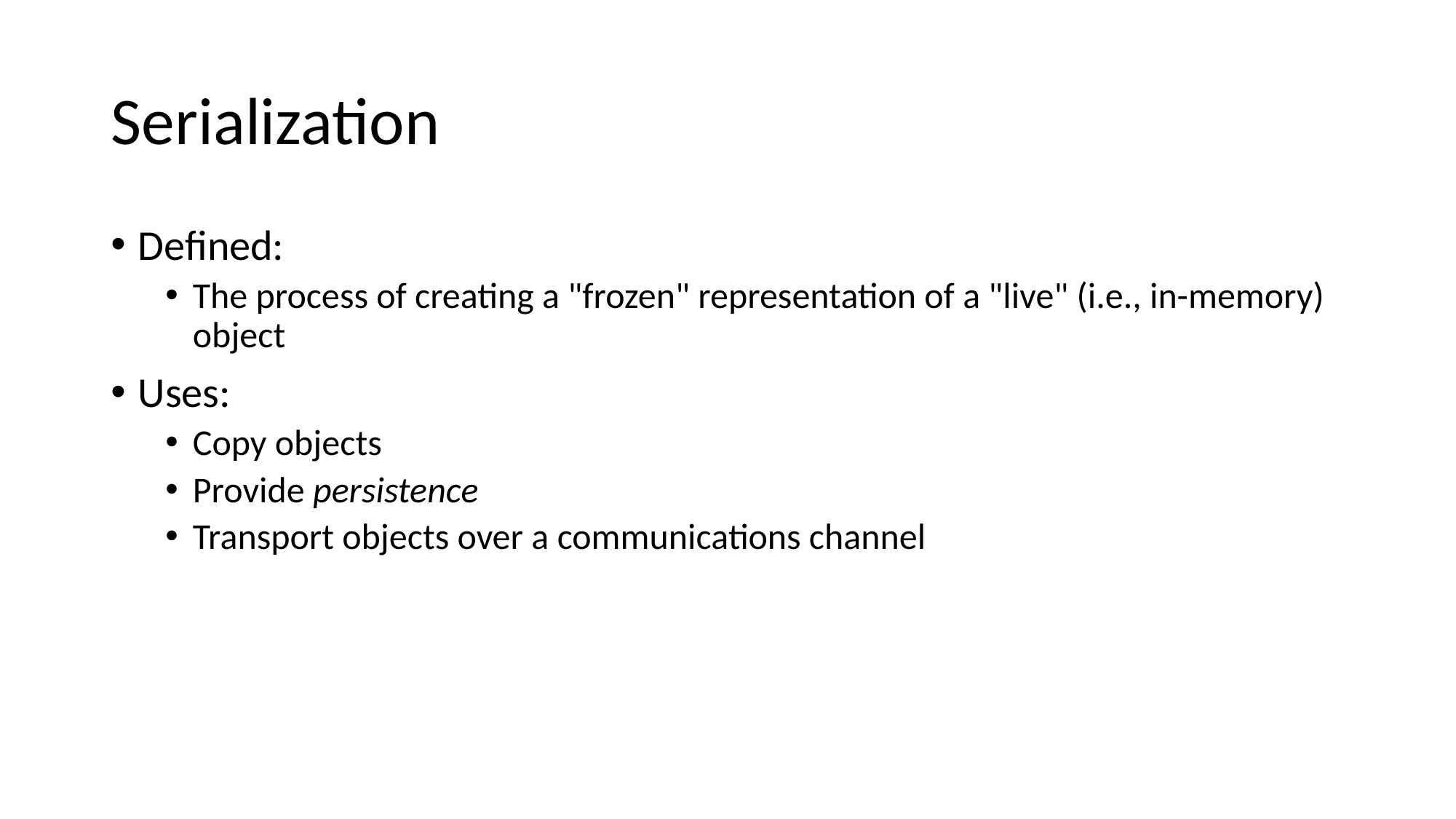

# Serialization
Defined:
The process of creating a "frozen" representation of a "live" (i.e., in-memory) object
Uses:
Copy objects
Provide persistence
Transport objects over a communications channel